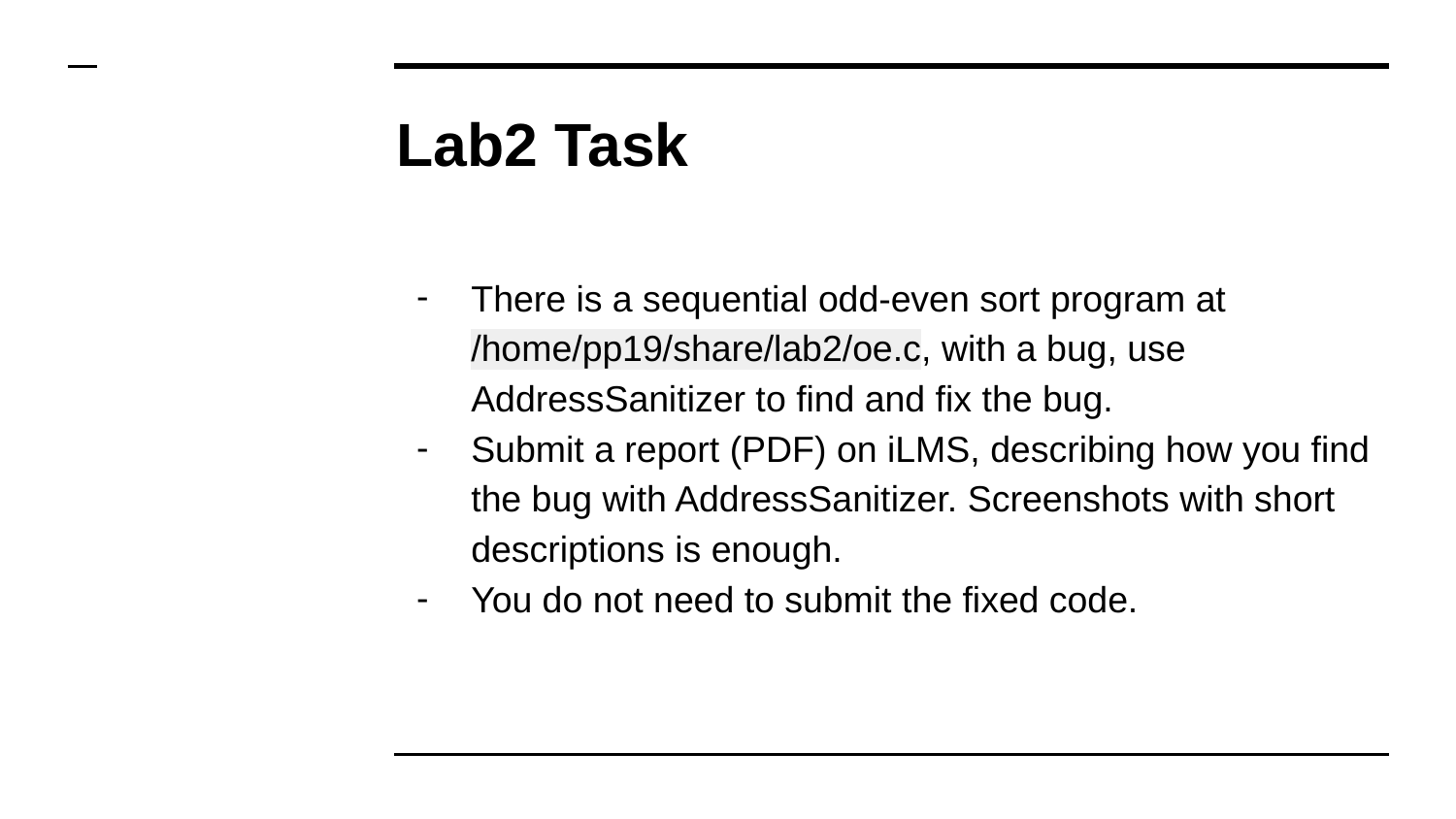

# Lab2 Task
There is a sequential odd-even sort program at /home/pp19/share/lab2/oe.c, with a bug, use AddressSanitizer to find and fix the bug.
Submit a report (PDF) on iLMS, describing how you find the bug with AddressSanitizer. Screenshots with short descriptions is enough.
You do not need to submit the fixed code.